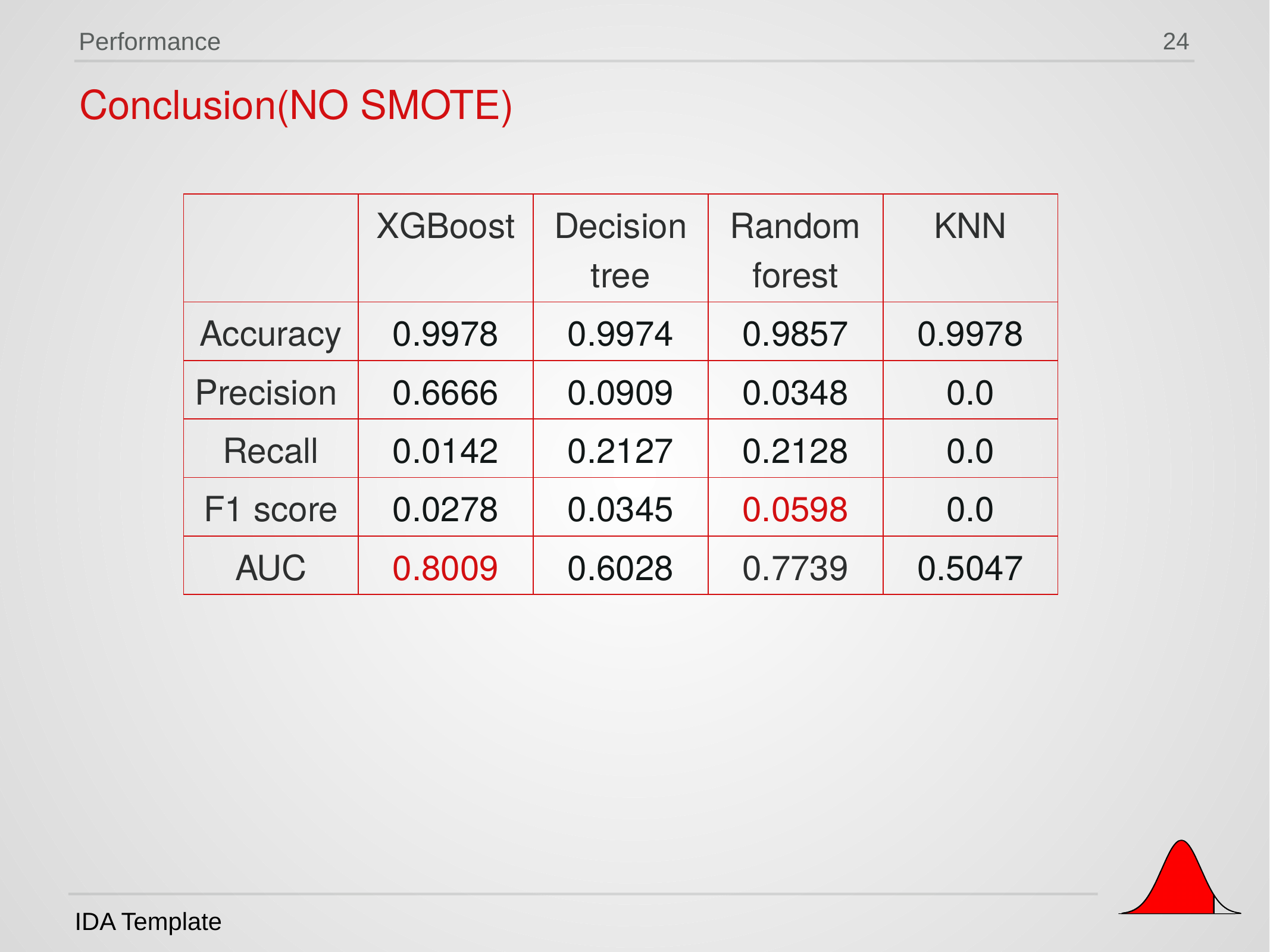

Performance
24
Conclusion(NO SMOTE)

|  | XGBoost | Decision tree | Random forest | KNN |
| --- | --- | --- | --- | --- |
| Accuracy | 0.9978 | 0.9974 | 0.9857 | 0.9978 |
| Precision | 0.6666 | 0.0909 | 0.0348 | 0.0 |
| Recall | 0.0142 | 0.2127 | 0.2128 | 0.0 |
| F1 score | 0.0278 | 0.0345 | 0.0598 | 0.0 |
| AUC | 0.8009 | 0.6028 | 0.7739 | 0.5047 |
IDA Template